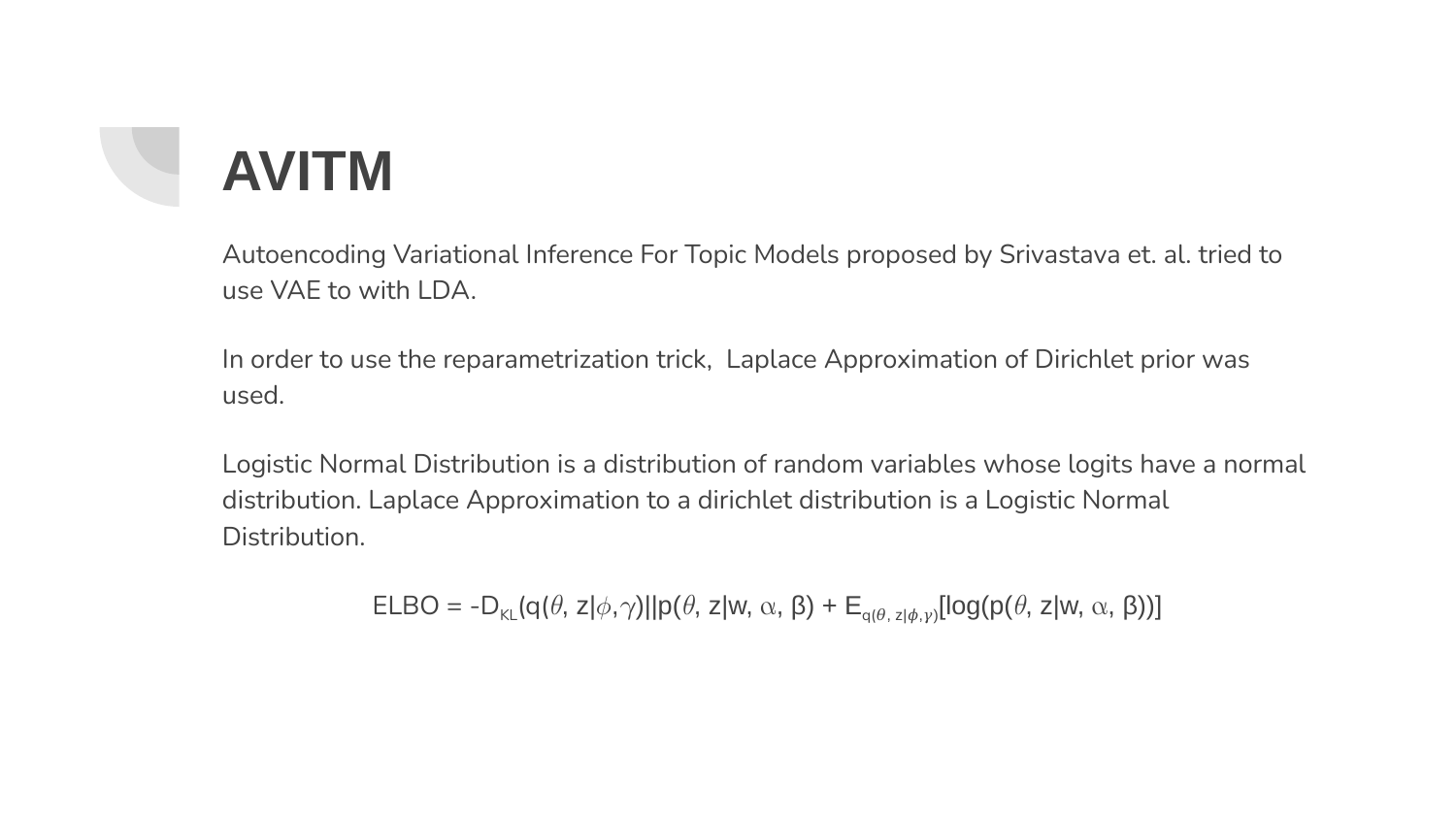

# AVITM
Autoencoding Variational Inference For Topic Models proposed by Srivastava et. al. tried to use VAE to with LDA.
In order to use the reparametrization trick,  Laplace Approximation of Dirichlet prior was used.
Logistic Normal Distribution is a distribution of random variables whose logits have a normal distribution. Laplace Approximation to a dirichlet distribution is a Logistic Normal Distribution.
ELBO = -DKL(q(𝜃, z|𝜙,𝛾)||p(𝜃, z|w, ⍺, β) + Eq(𝜃, z|𝜙,𝛾)[log(p(𝜃, z|w, ⍺, β))]